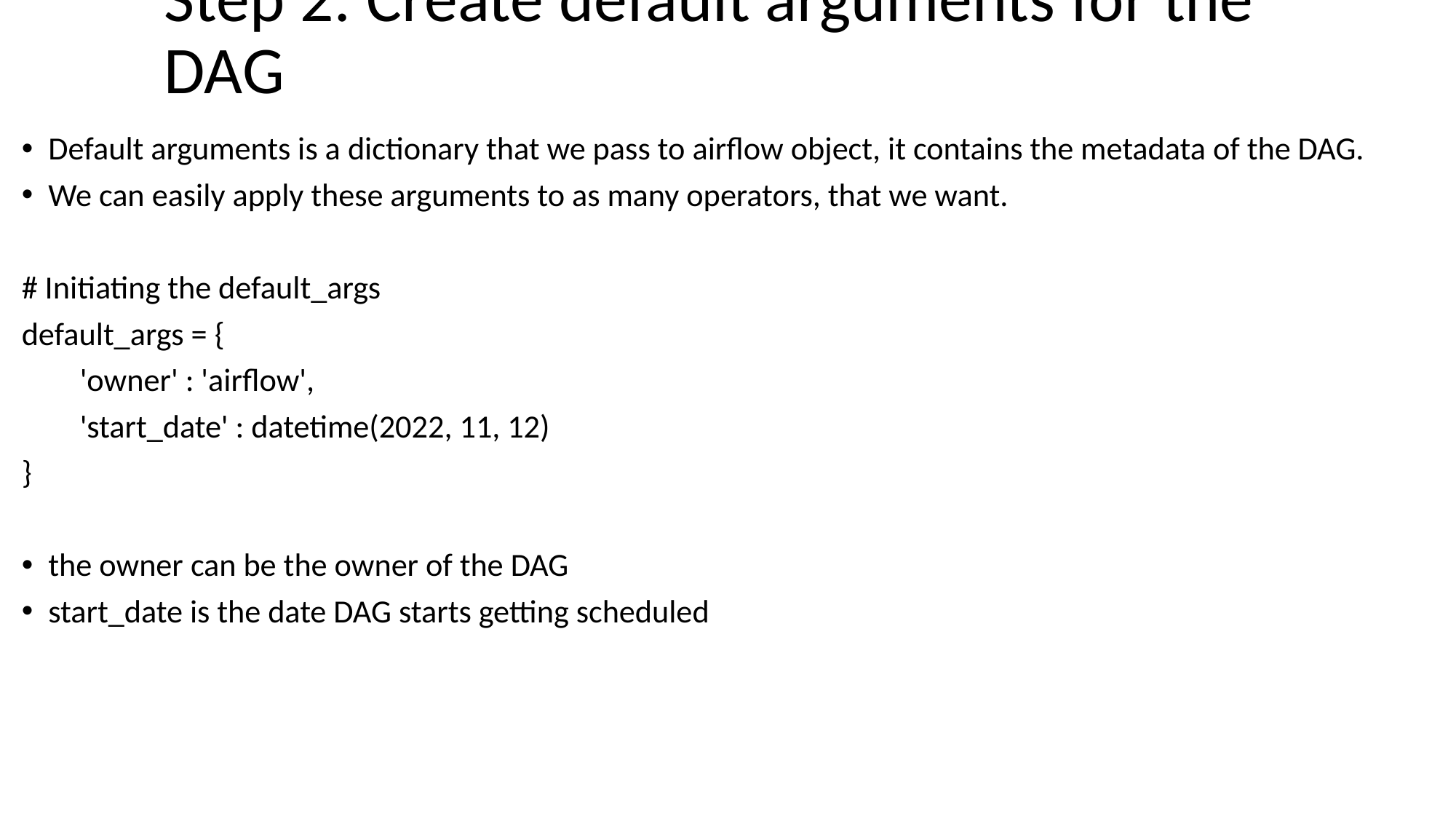

# Step 2: Create default arguments for the DAG
Default arguments is a dictionary that we pass to airflow object, it contains the metadata of the DAG.
We can easily apply these arguments to as many operators, that we want.

# Initiating the default_args
default_args = {
        'owner' : 'airflow',
        'start_date' : datetime(2022, 11, 12)
}

the owner can be the owner of the DAG
start_date is the date DAG starts getting scheduled